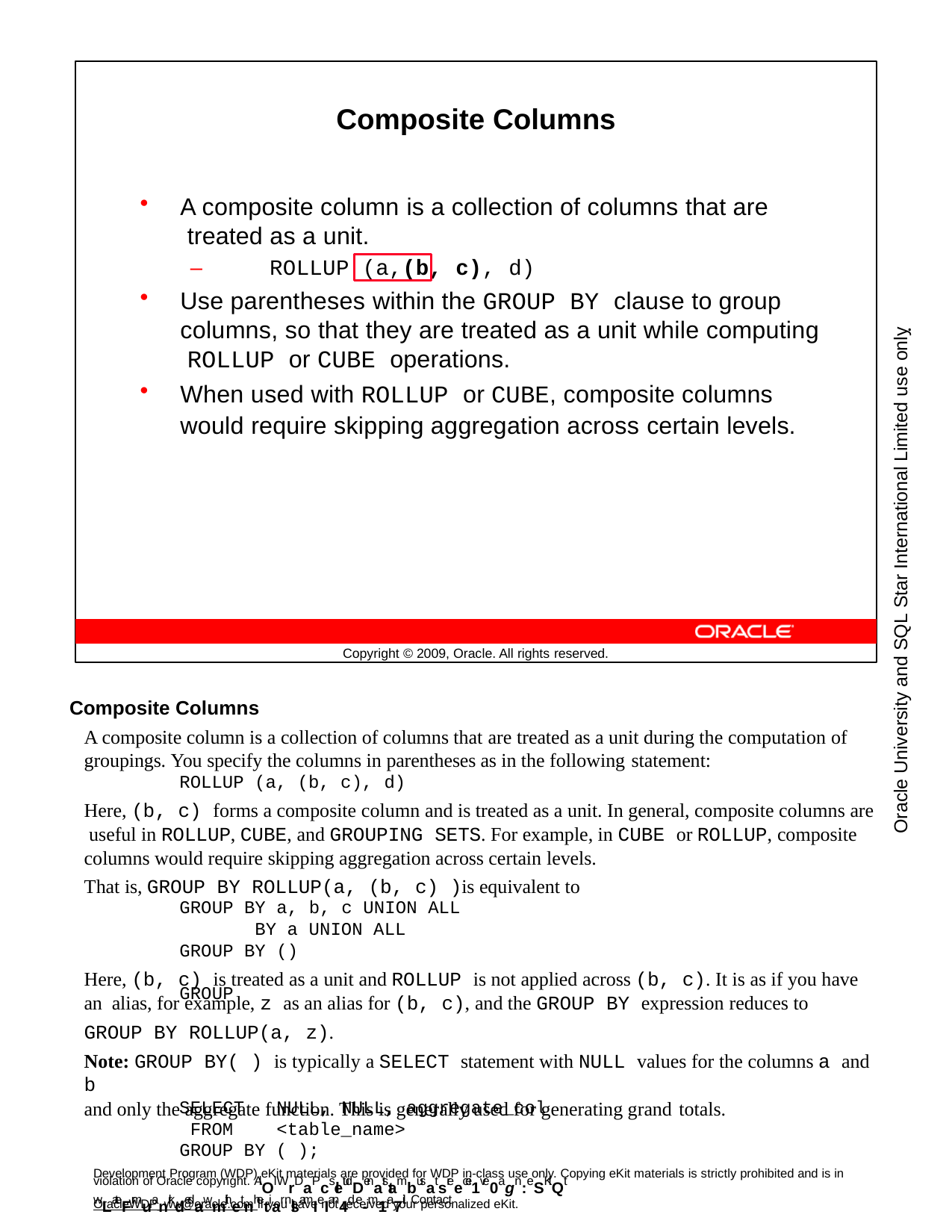

Composite Columns

A composite column is a collection of columns that are  treated as a unit.
–	ROLLUP (a,(b, c), d)
Use parentheses within the GROUP BY clause to group  columns, so that they are treated as a unit while computing  ROLLUP or CUBE operations.
When used with ROLLUP or CUBE, composite columns  would require skipping aggregation across certain levels.

Oracle University and SQL Star International Limited use onlyฺ
Copyright © 2009, Oracle. All rights reserved.

Composite Columns
A composite column is a collection of columns that are treated as a unit during the computation of  groupings. You specify the columns in parentheses as in the following statement:
ROLLUP (a, (b, c), d)
Here, (b, c) forms a composite column and is treated as a unit. In general, composite columns are  useful in ROLLUP, CUBE, and GROUPING SETS. For example, in CUBE or ROLLUP, composite  columns would require skipping aggregation across certain levels.
That is, GROUP BY ROLLUP(a, (b, c) )is equivalent to
GROUP  GROUP  GROUP
BY a, b, c UNION ALL  BY a UNION ALL
BY ()
Here, (b, c) is treated as a unit and ROLLUP is not applied across (b, c). It is as if you have an  alias, for example, z as an alias for (b, c), and the GROUP BY expression reduces to
GROUP BY ROLLUP(a, z).
Note: GROUP BY( ) is typically a SELECT statement with NULL values for the columns a and b
and only the aggregate function. This is generally used for generating grand totals.
SELECT  FROM
NULL, NULL, aggregate_col
<table_name>
GROUP BY ( );
Development Program (WDP) eKit materials are provided for WDP in-class use only. Copying eKit materials is strictly prohibited and is in
violation of Oracle copyright. AlOl WrDaPcsletudDenatstambusat sreecei1ve0agn:eSKiQt wLateFrmuanrkdedawmithetnhetiar nlsamIeI an4d e-m1a7il. Contact
OracleWDP_ww@oracle.com if you have not received your personalized eKit.